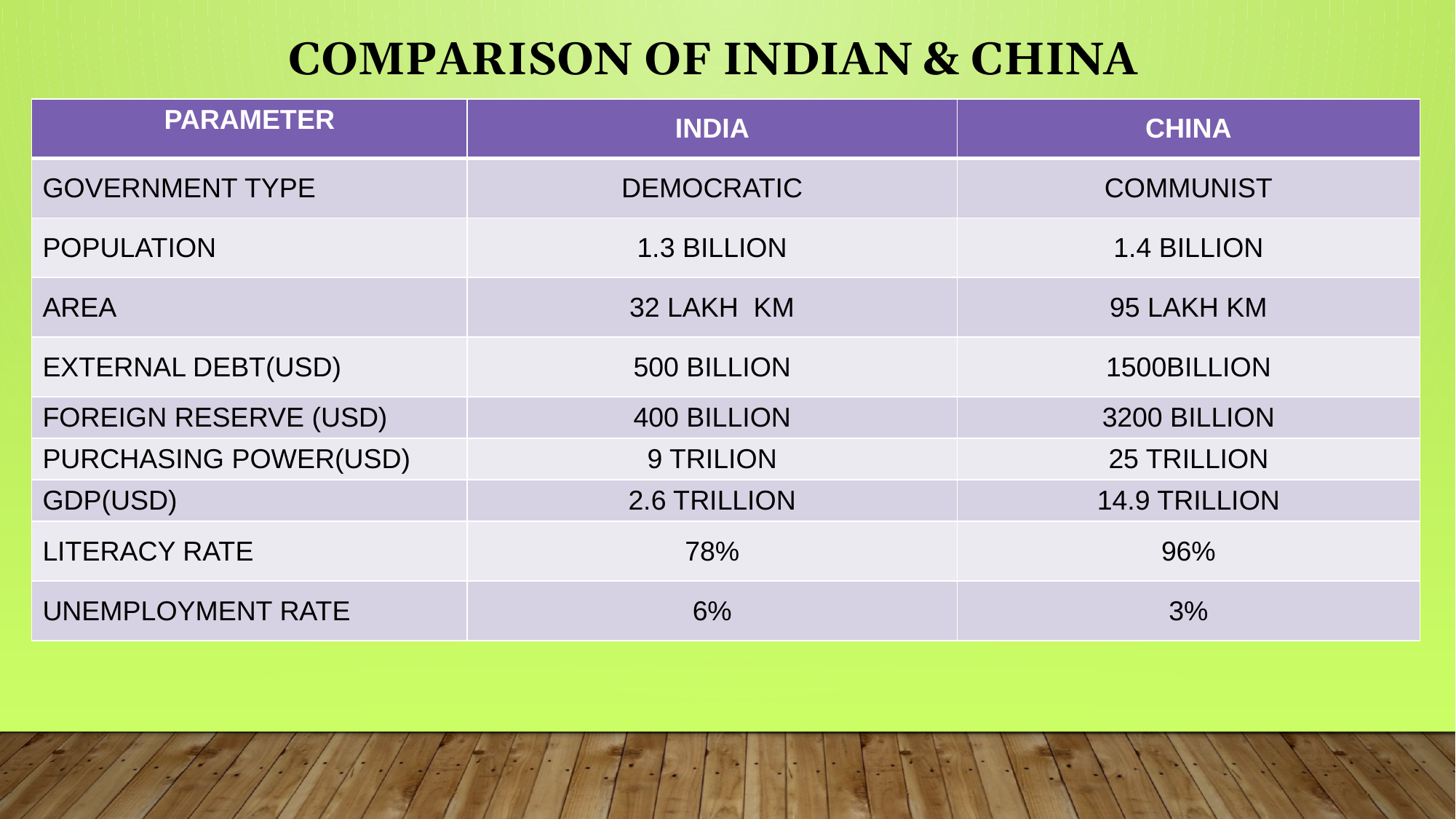

# Comparison of Indian & China
| PARAMETER | INDIA | CHINA |
| --- | --- | --- |
| GOVERNMENT TYPE | DEMOCRATIC | COMMUNIST |
| POPULATION | 1.3 BILLION | 1.4 BILLION |
| AREA | 32 LAKH KM | 95 LAKH KM |
| EXTERNAL DEBT(USD) | 500 BILLION | 1500BILLION |
| FOREIGN RESERVE (USD) | 400 BILLION | 3200 BILLION |
| PURCHASING POWER(USD) | 9 TRILION | 25 TRILLION |
| GDP(USD) | 2.6 TRILLION | 14.9 TRILLION |
| LITERACY RATE | 78% | 96% |
| UNEMPLOYMENT RATE | 6% | 3% |